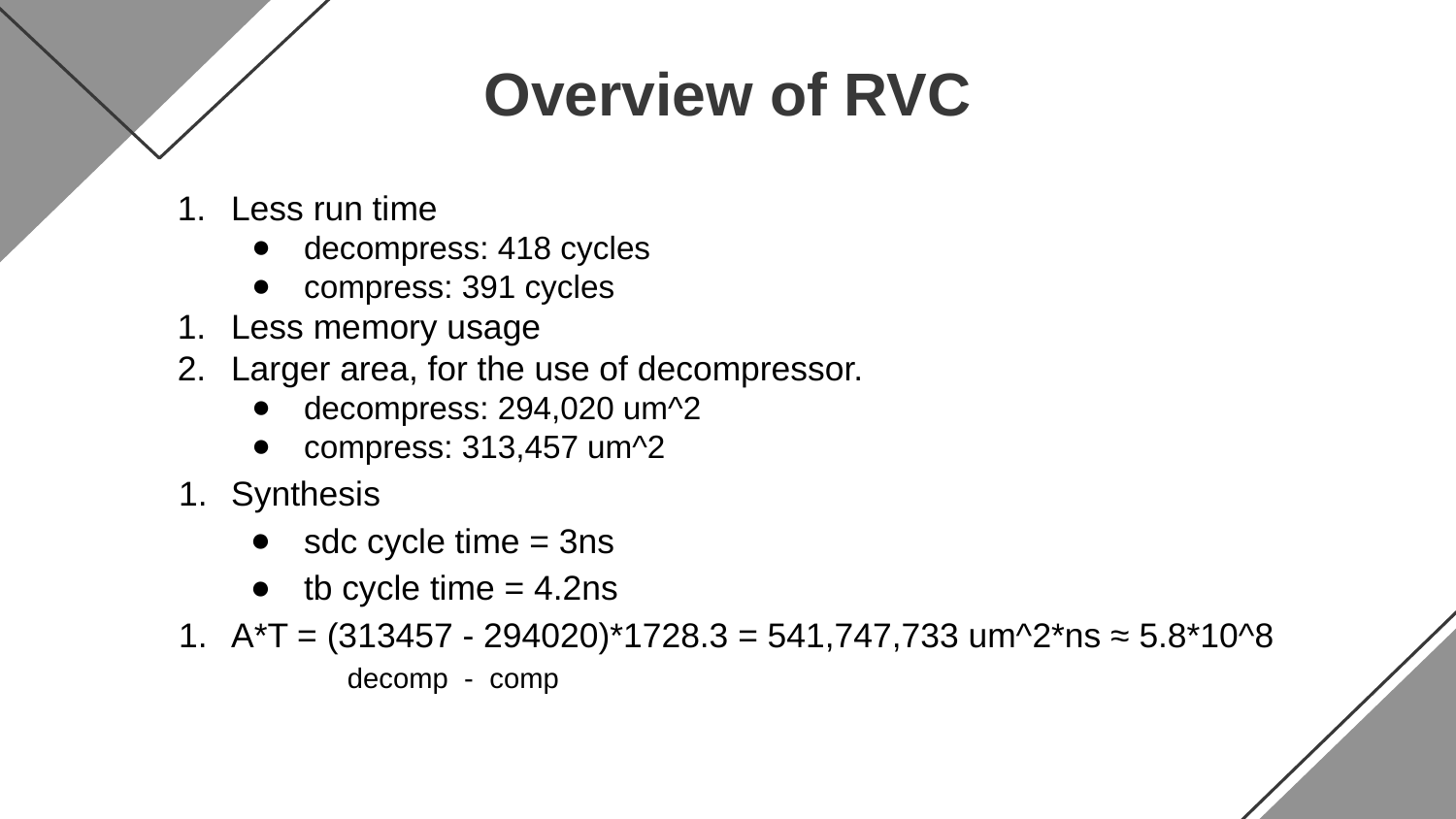

# Overview of RVC
Less run time
decompress: 418 cycles
compress: 391 cycles
Less memory usage
Larger area, for the use of decompressor.
decompress: 294,020 um^2
compress: 313,457 um^2
Synthesis
sdc cycle time = 3ns
tb cycle time = 4.2ns
A*T = (313457 - 294020)*1728.3 = 541,747,733 um^2*ns ≈ 5.8*10^8

decomp  -  comp